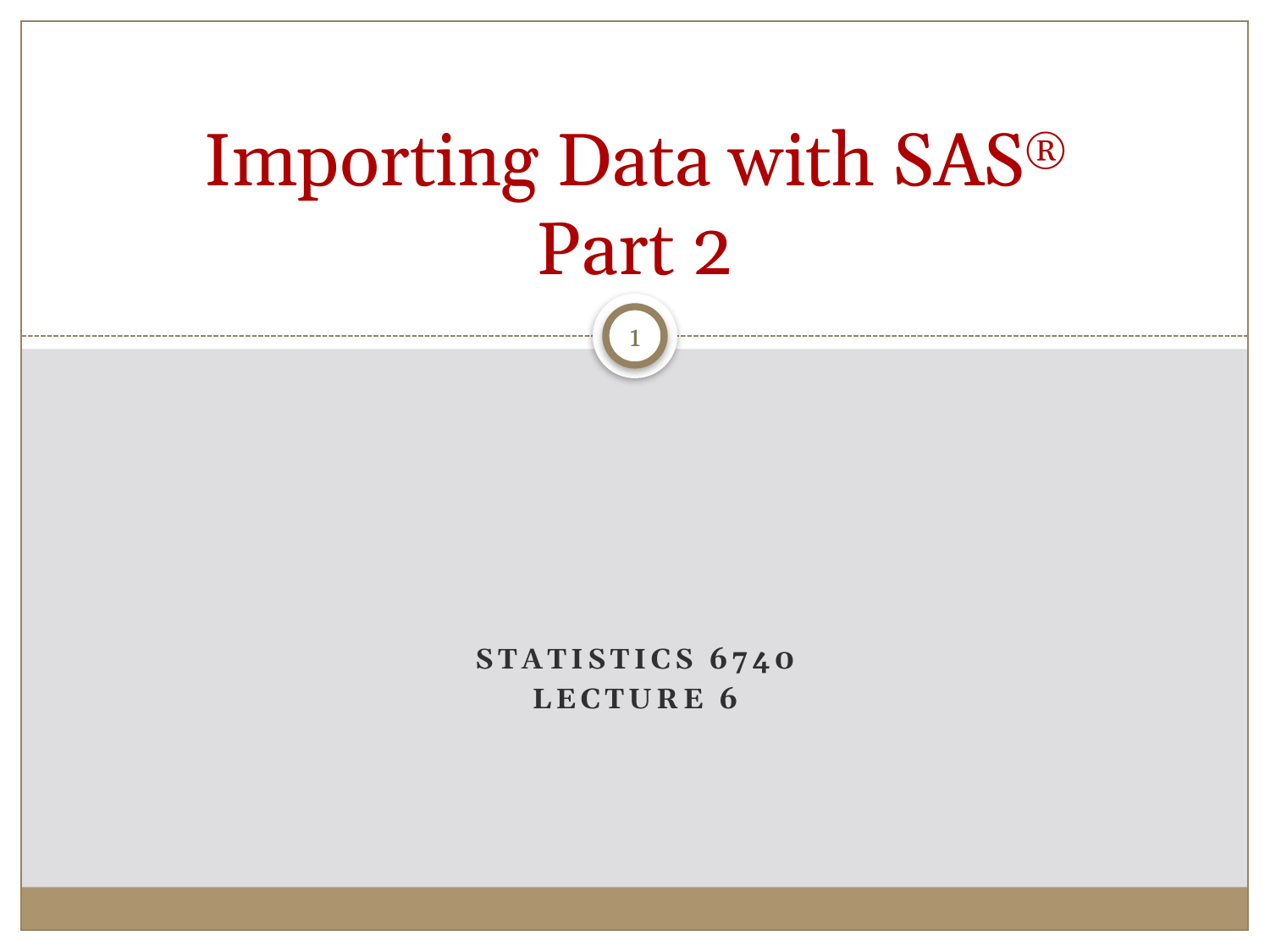

# Importing Data with SAS® Part 2
1
Statistics 6740
Lecture 6